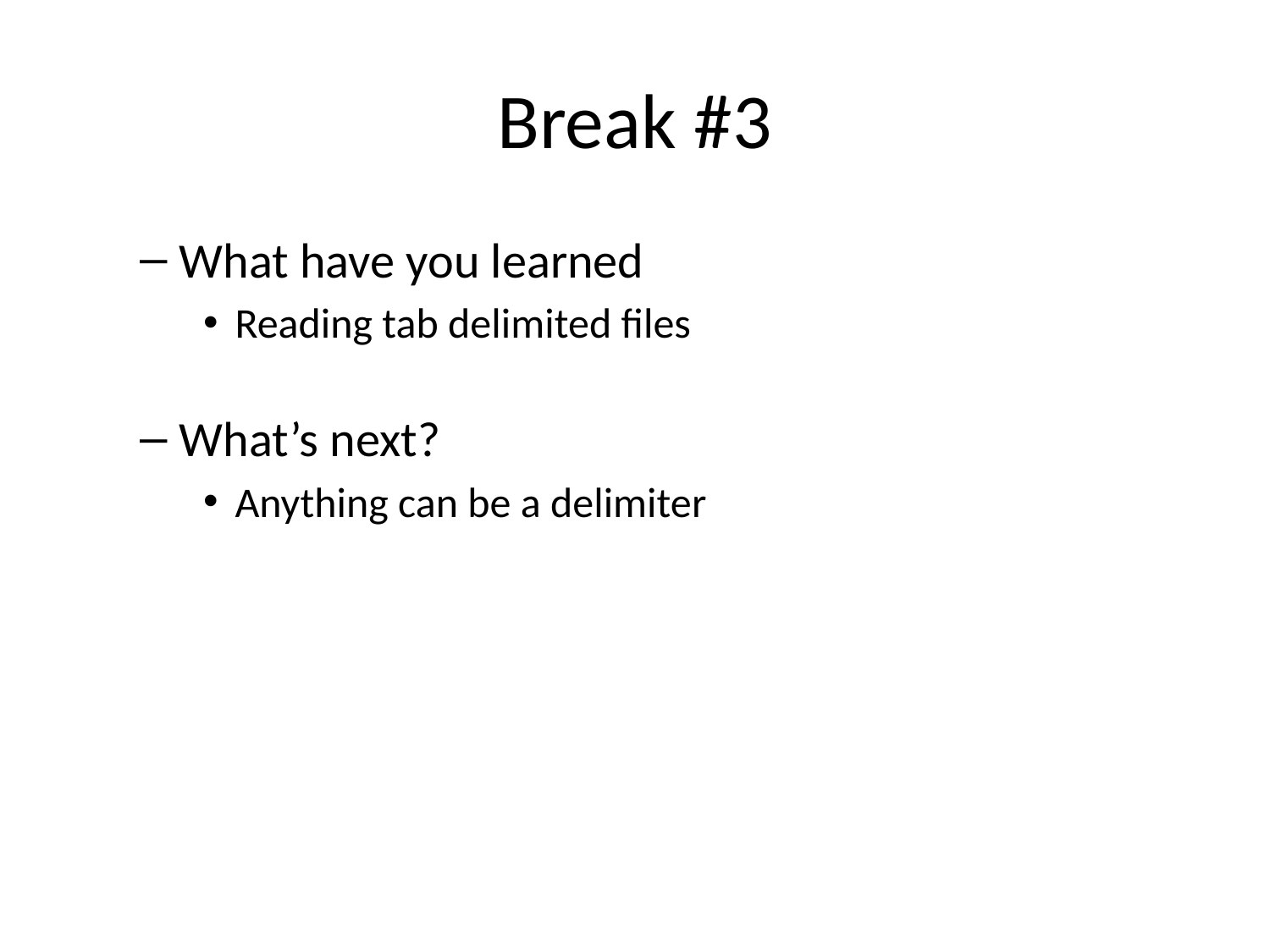

# Break #3
What have you learned
Reading tab delimited files
What’s next?
Anything can be a delimiter